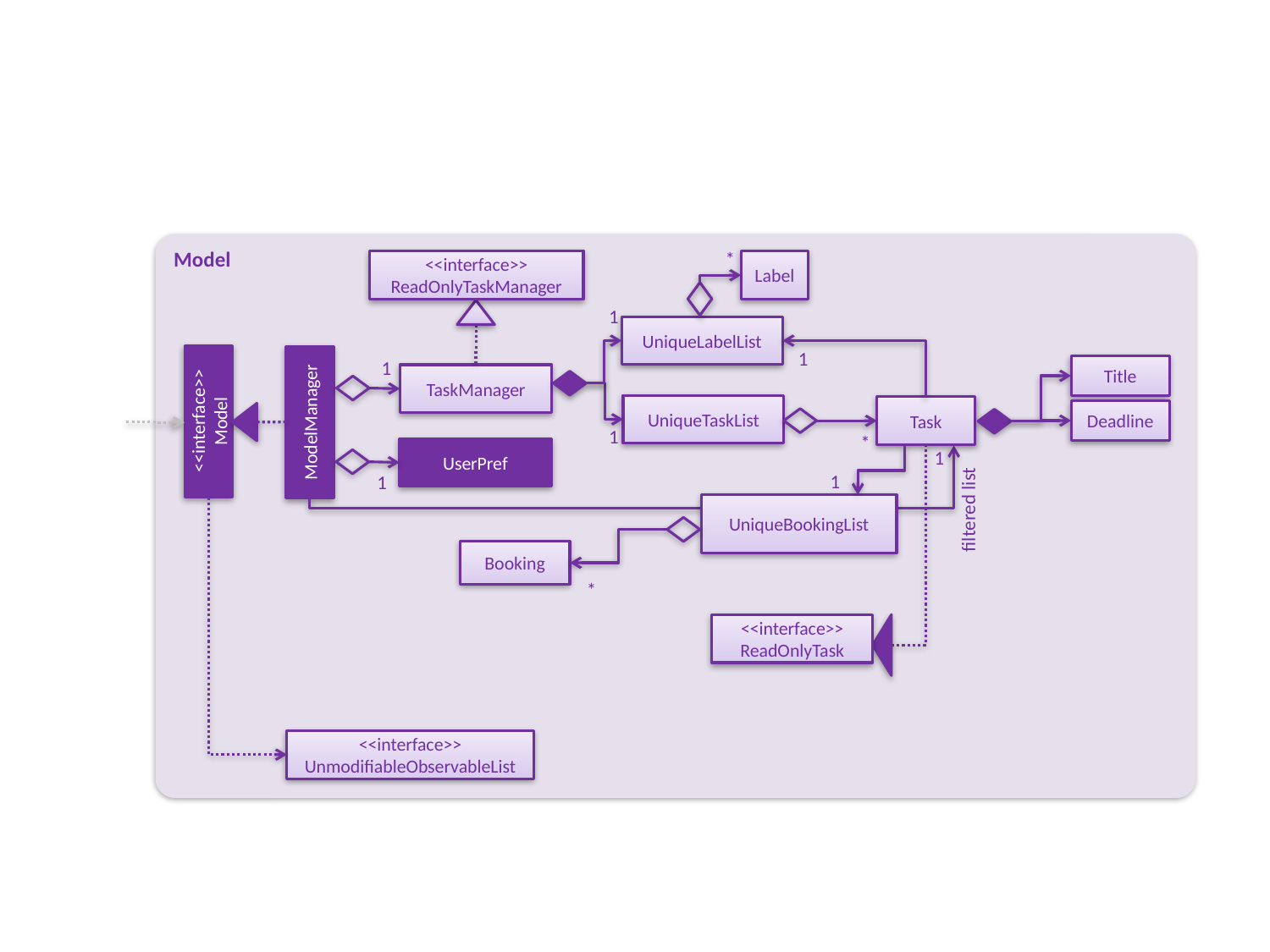

Model
*
<<interface>>
ReadOnlyTaskManager
Label

1
UniqueLabelList
1
1
Title
TaskManager

UniqueTaskList
Task
<<interface>>
Model
ModelManager
Deadline

1
*
UserPref
1

1
1
UniqueBookingList
filtered list

Booking
*
<<interface>>
ReadOnlyTask

<<interface>>
UnmodifiableObservableList